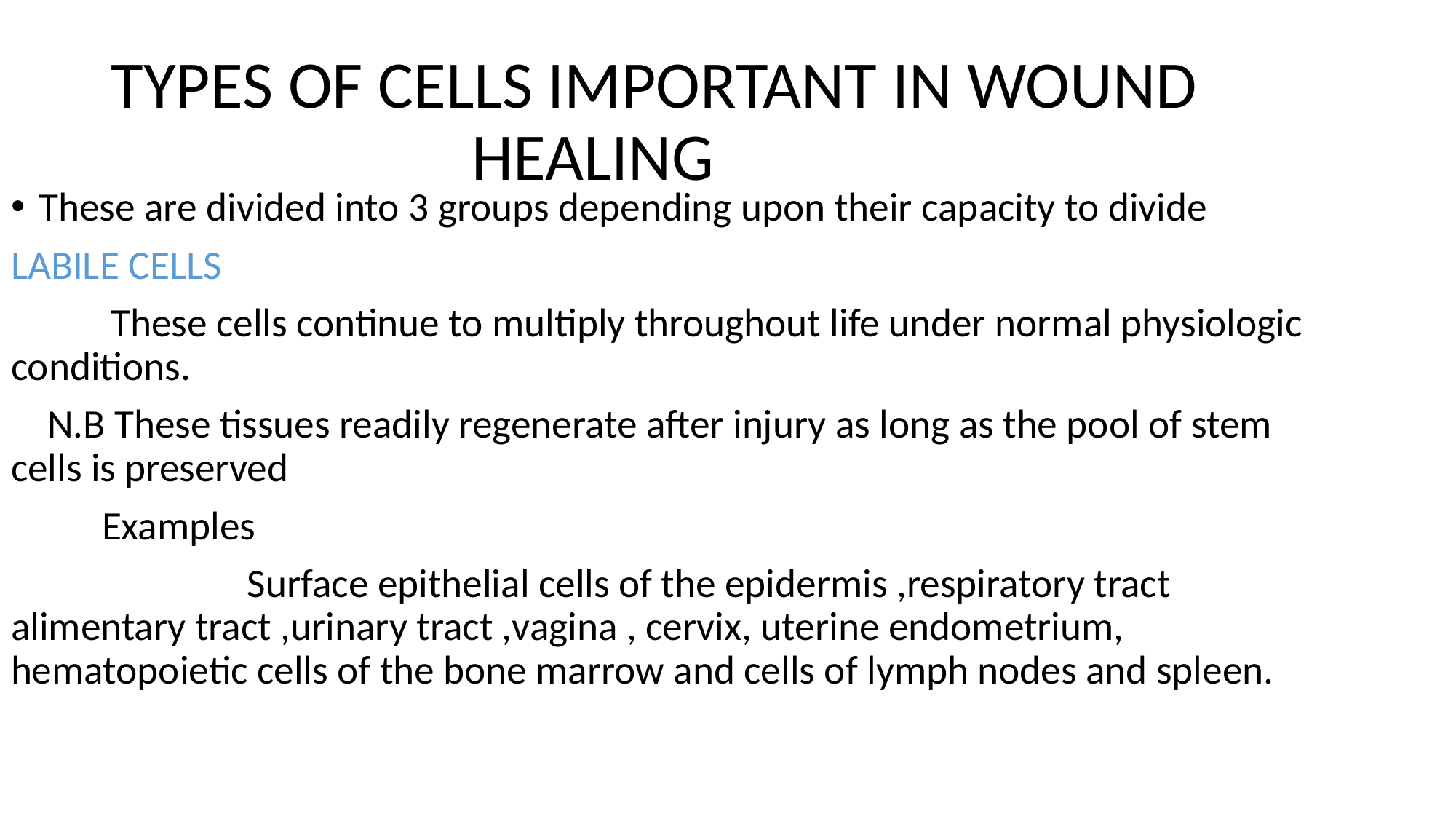

# TYPES OF CELLS IMPORTANT IN WOUND HEALING
These are divided into 3 groups depending upon their capacity to divide
LABILE CELLS
           These cells continue to multiply throughout life under normal physiologic conditions.
    N.B These tissues readily regenerate after injury as long as the pool of stem cells is preserved
          Examples
                          Surface epithelial cells of the epidermis ,respiratory tract alimentary tract ,urinary tract ,vagina , cervix, uterine endometrium, hematopoietic cells of the bone marrow and cells of lymph nodes and spleen.